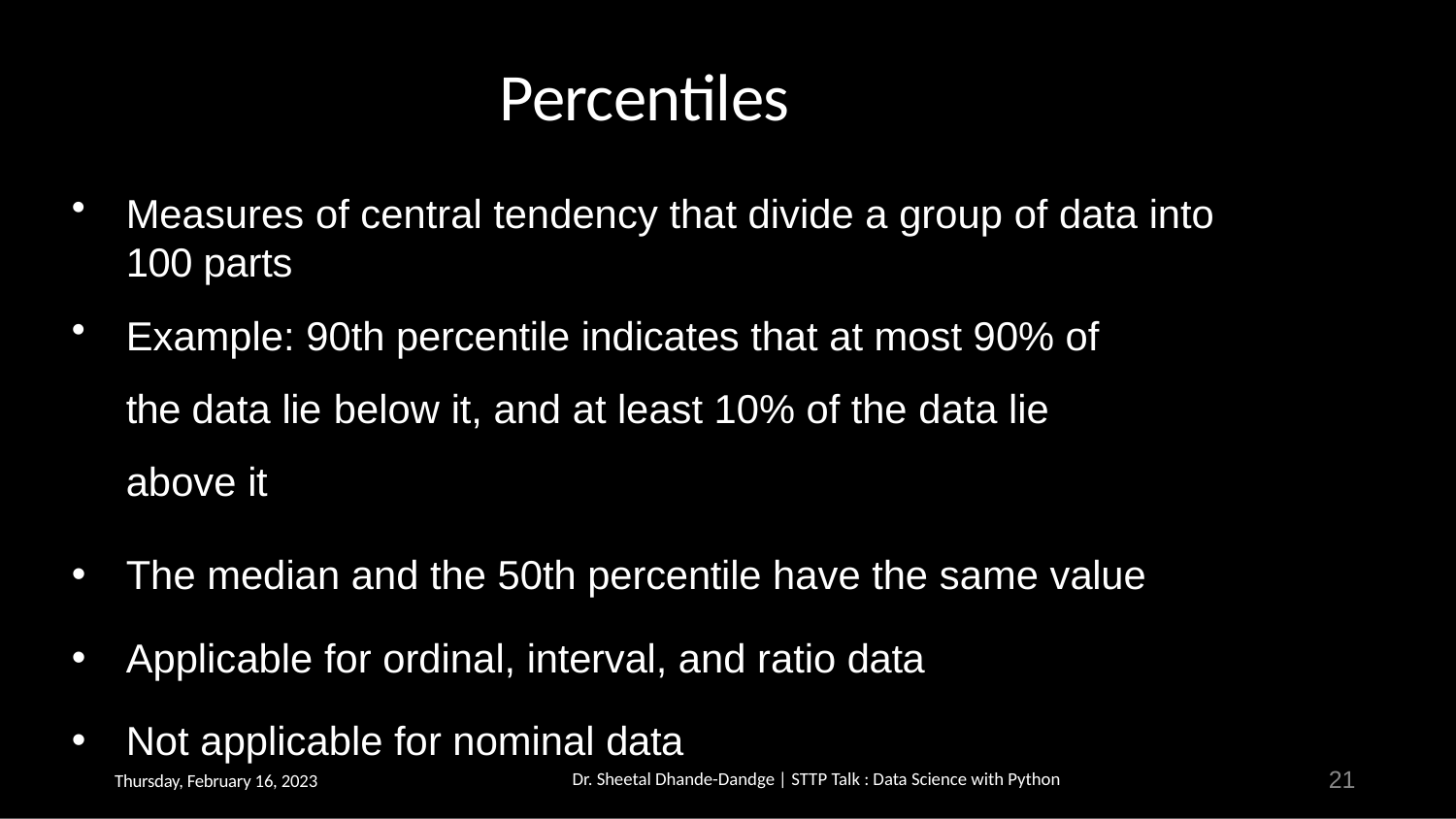

# Percentiles
Measures of central tendency that divide a group of data into 100 parts
Example: 90th percentile indicates that at most 90% of the data lie	below it, and at least 10% of the data lie above it

The median and the 50th percentile have the same value
Applicable for ordinal, interval, and ratio data
Not applicable for nominal data
21
Dr. Sheetal Dhande-Dandge | STTP Talk : Data Science with Python
Thursday, February 16, 2023